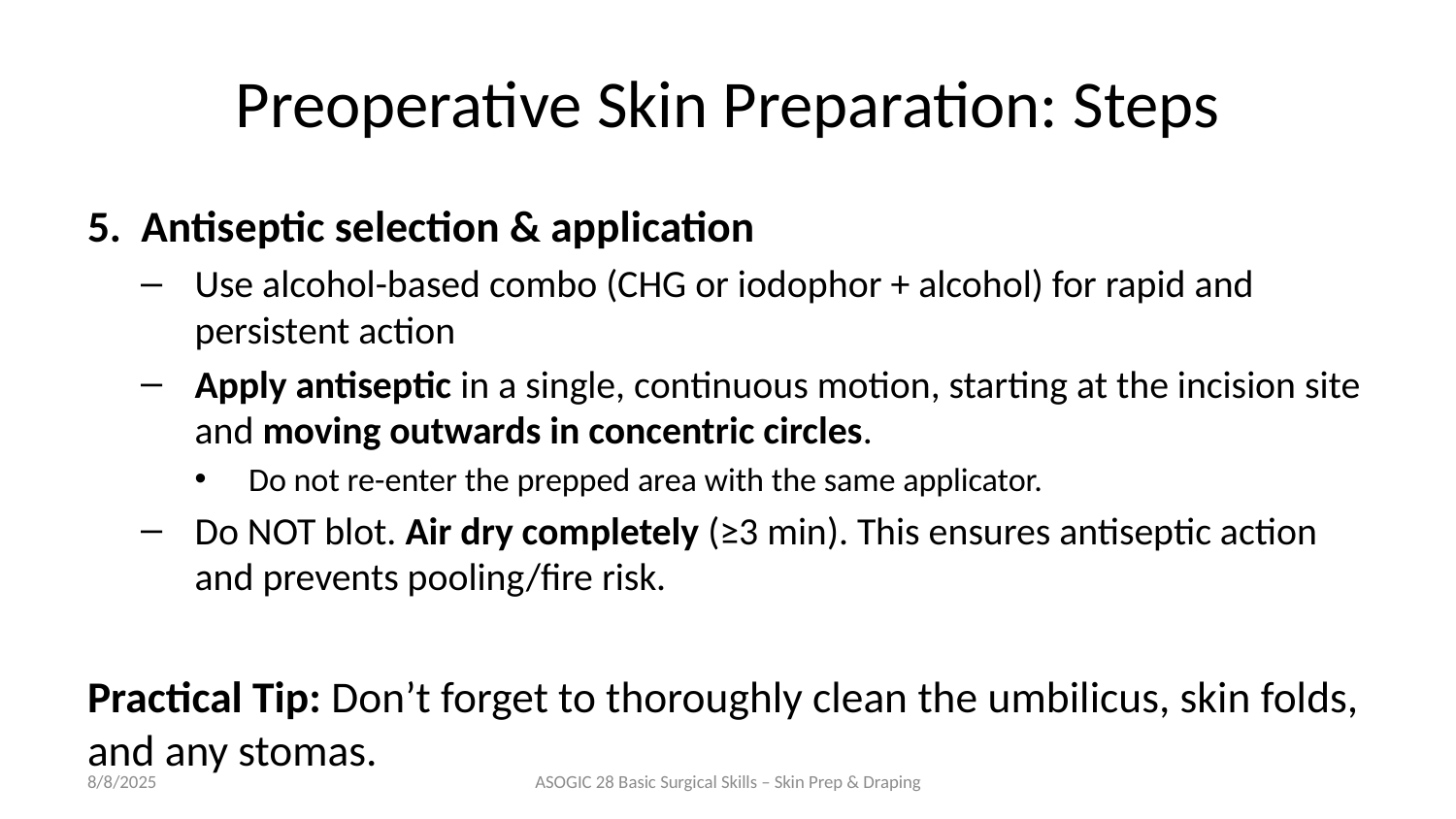

# Preoperative Skin Preparation: Steps
Antiseptic selection & application
Use alcohol-based combo (CHG or iodophor + alcohol) for rapid and persistent action
Apply antiseptic in a single, continuous motion, starting at the incision site and moving outwards in concentric circles.
Do not re-enter the prepped area with the same applicator.
Do NOT blot. Air dry completely (≥3 min). This ensures antiseptic action and prevents pooling/fire risk.

Practical Tip: Don’t forget to thoroughly clean the umbilicus, skin folds, and any stomas.
8/8/2025
ASOGIC 28 Basic Surgical Skills – Skin Prep & Draping